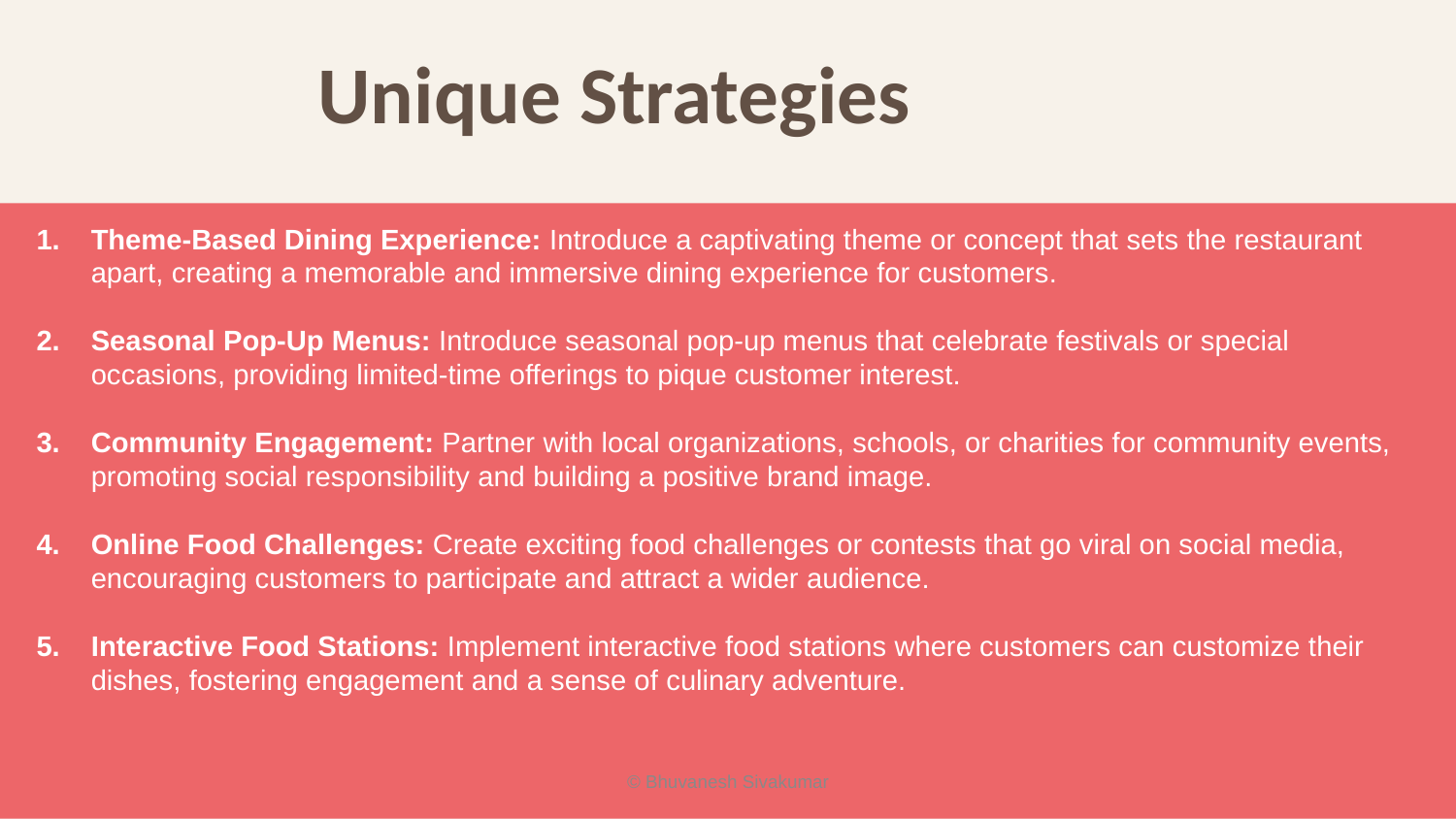

Unique Strategies

Theme-Based Dining Experience: Introduce a captivating theme or concept that sets the restaurant apart, creating a memorable and immersive dining experience for customers.

Seasonal Pop-Up Menus: Introduce seasonal pop-up menus that celebrate festivals or special occasions, providing limited-time offerings to pique customer interest.

Community Engagement: Partner with local organizations, schools, or charities for community events, promoting social responsibility and building a positive brand image.

Online Food Challenges: Create exciting food challenges or contests that go viral on social media, encouraging customers to participate and attract a wider audience.

Interactive Food Stations: Implement interactive food stations where customers can customize their dishes, fostering engagement and a sense of culinary adventure.
© Bhuvanesh Sivakumar